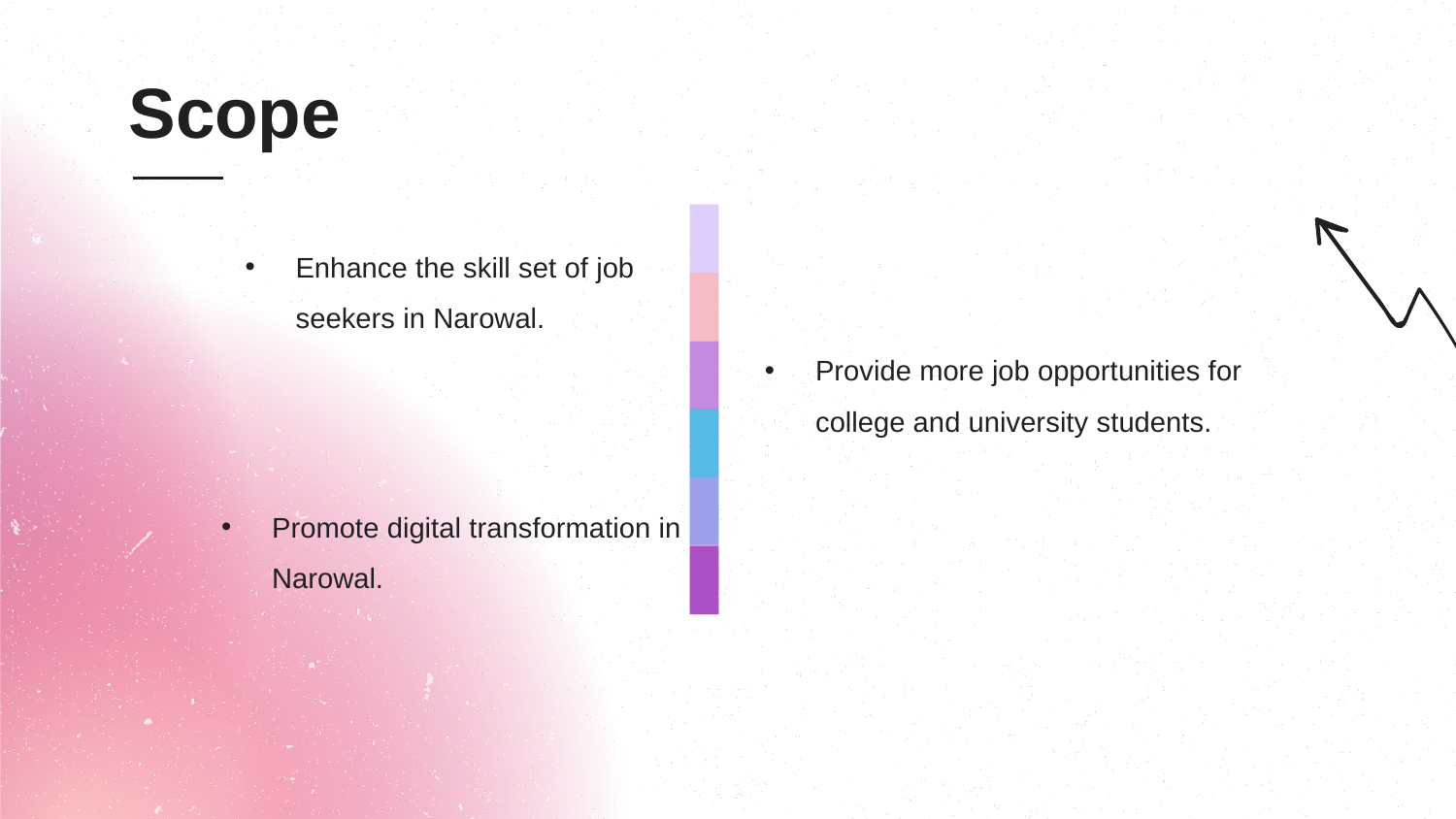

# Scope

Enhance the skill set of job seekers in Narowal.
Provide more job opportunities for college and university students.
Promote digital transformation in Narowal.